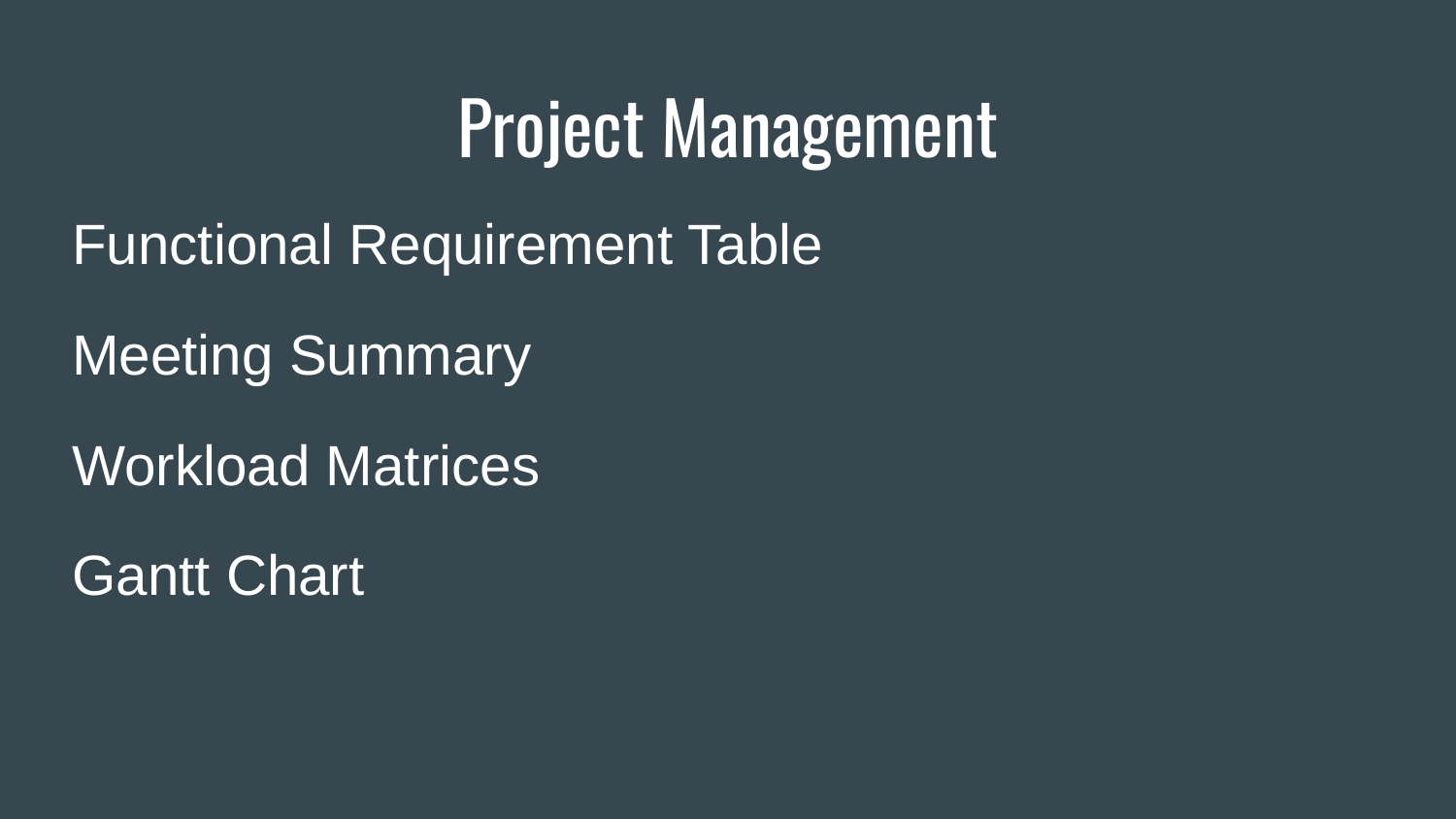

# Project Management
Functional Requirement Table
Meeting Summary
Workload Matrices
Gantt Chart